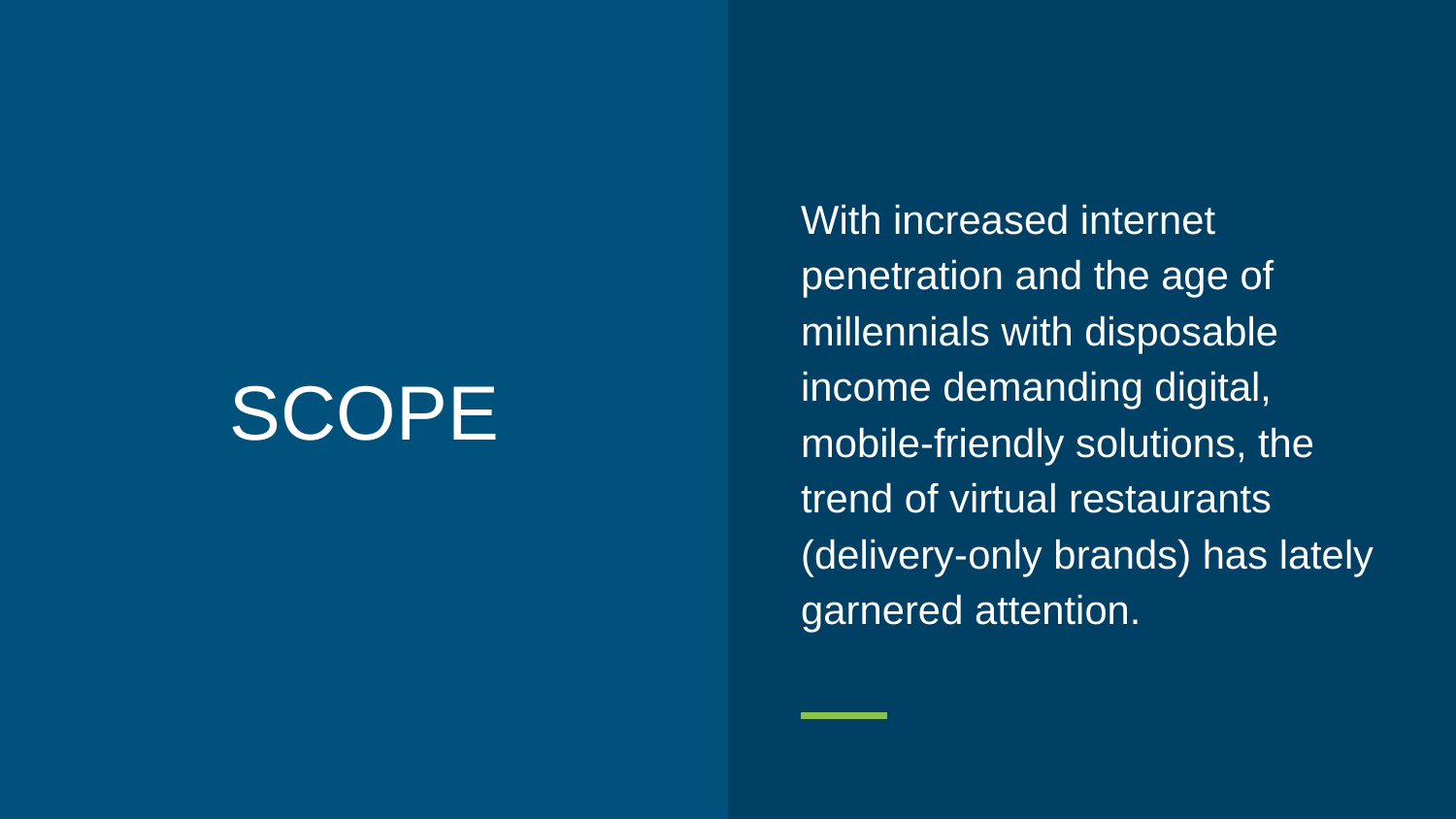

With increased internet penetration and the age of millennials with disposable income demanding digital, mobile-friendly solutions, the trend of virtual restaurants (delivery-only brands) has lately garnered attention.
# SCOPE